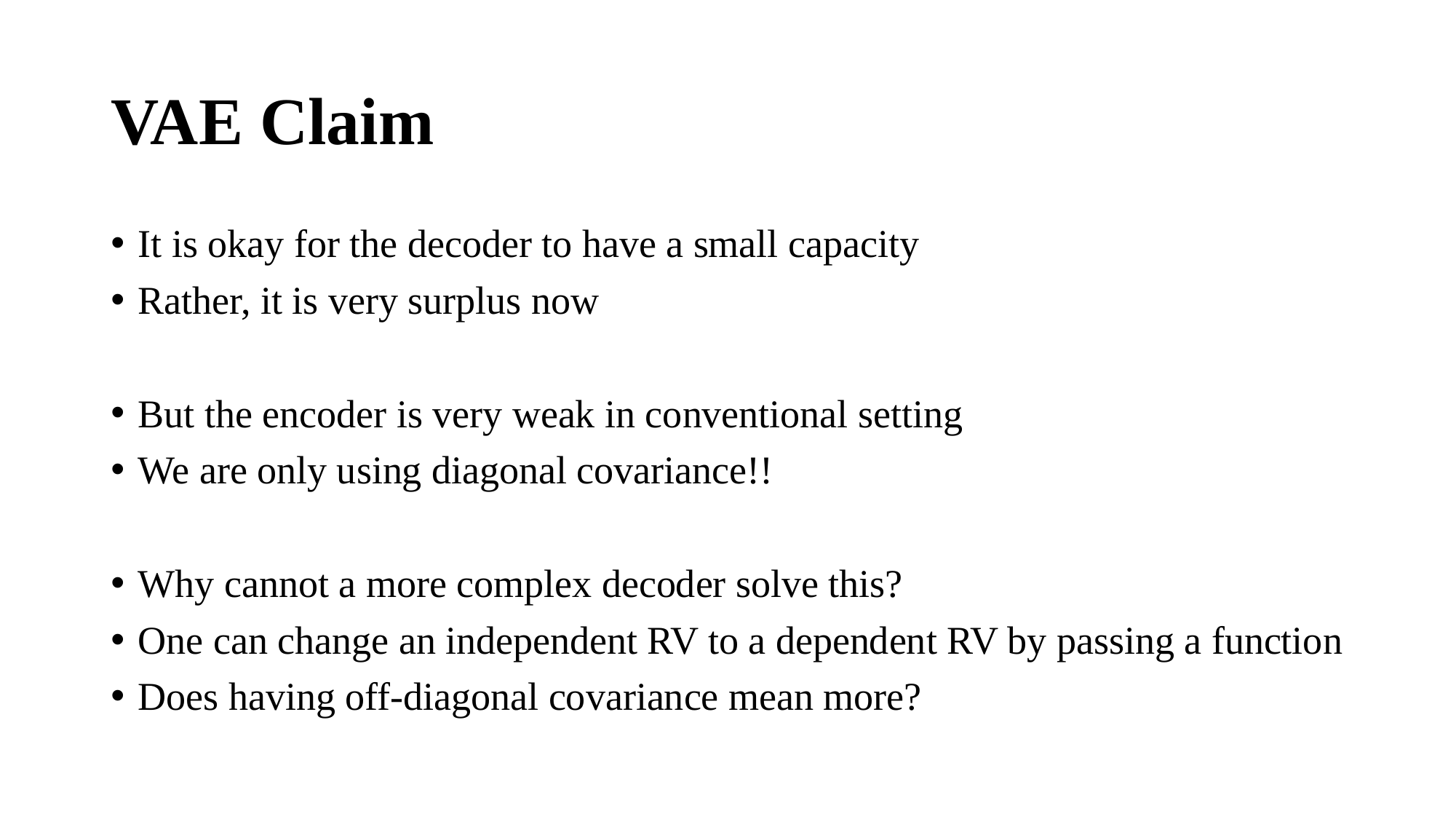

# VAE Claim
It is okay for the decoder to have a small capacity
Rather, it is very surplus now

But the encoder is very weak in conventional setting
We are only using diagonal covariance!!

Why cannot a more complex decoder solve this?
One can change an independent RV to a dependent RV by passing a function
Does having off-diagonal covariance mean more?